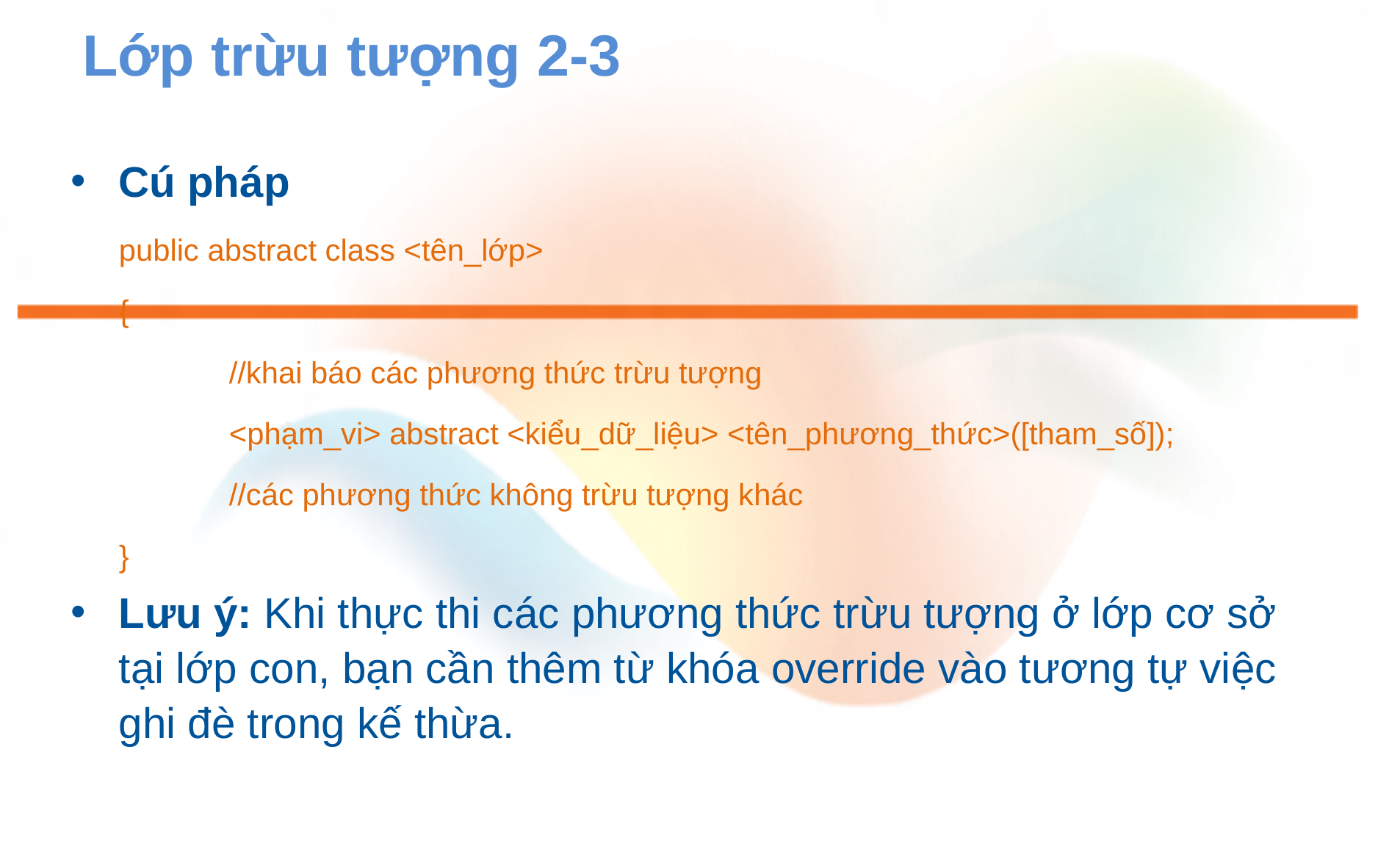

# Lớp trừu tượng 2-3
Cú pháp
	public abstract class <tên_lớp>
	{
		//khai báo các phương thức trừu tượng
		<phạm_vi> abstract <kiểu_dữ_liệu> <tên_phương_thức>([tham_số]);
		//các phương thức không trừu tượng khác
	}
Lưu ý: Khi thực thi các phương thức trừu tượng ở lớp cơ sở tại lớp con, bạn cần thêm từ khóa override vào tương tự việc ghi đè trong kế thừa.